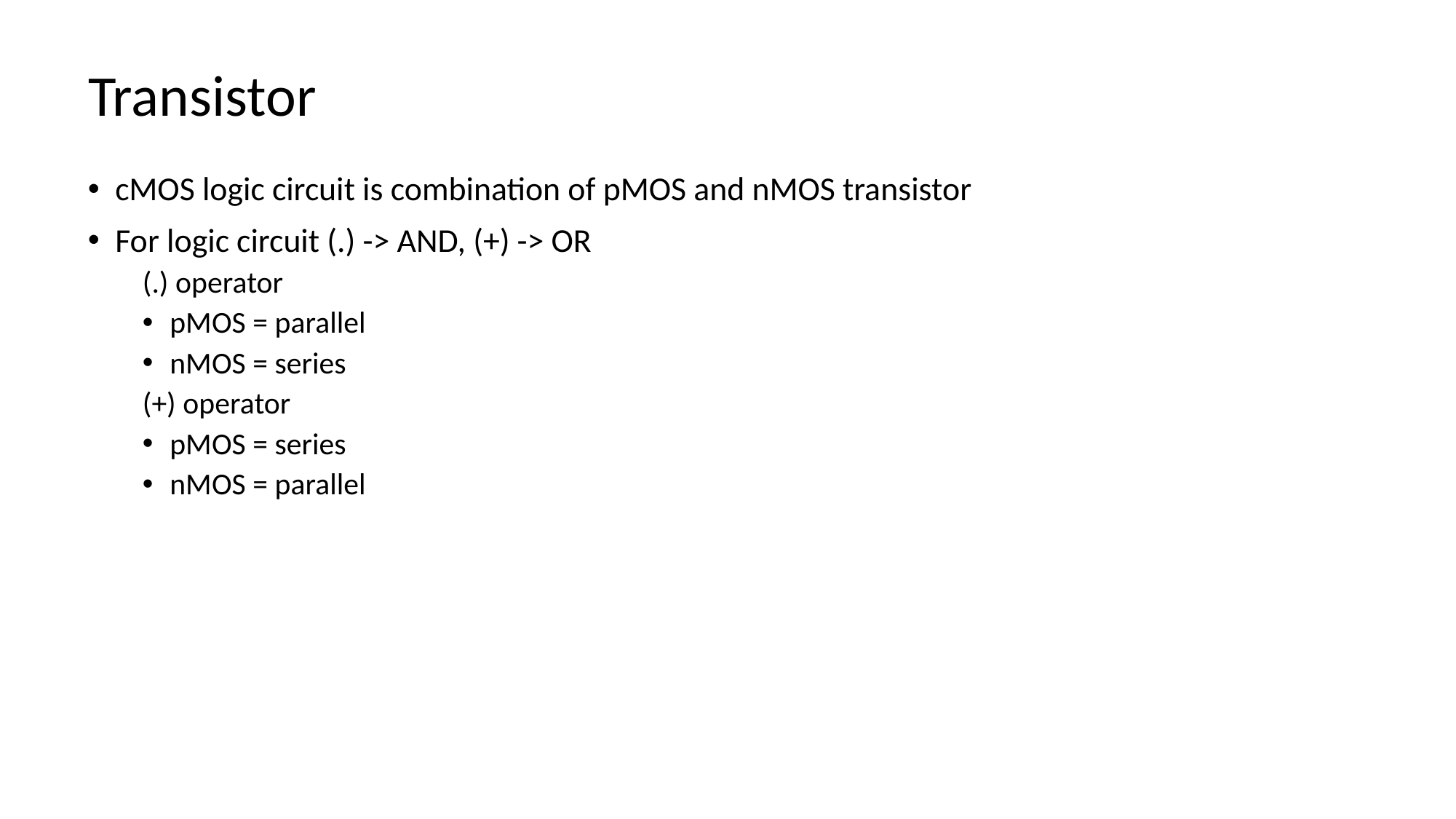

# Transistor
cMOS logic circuit is combination of pMOS and nMOS transistor
For logic circuit (.) -> AND, (+) -> OR
(.) operator
pMOS = parallel
nMOS = series
(+) operator
pMOS = series
nMOS = parallel